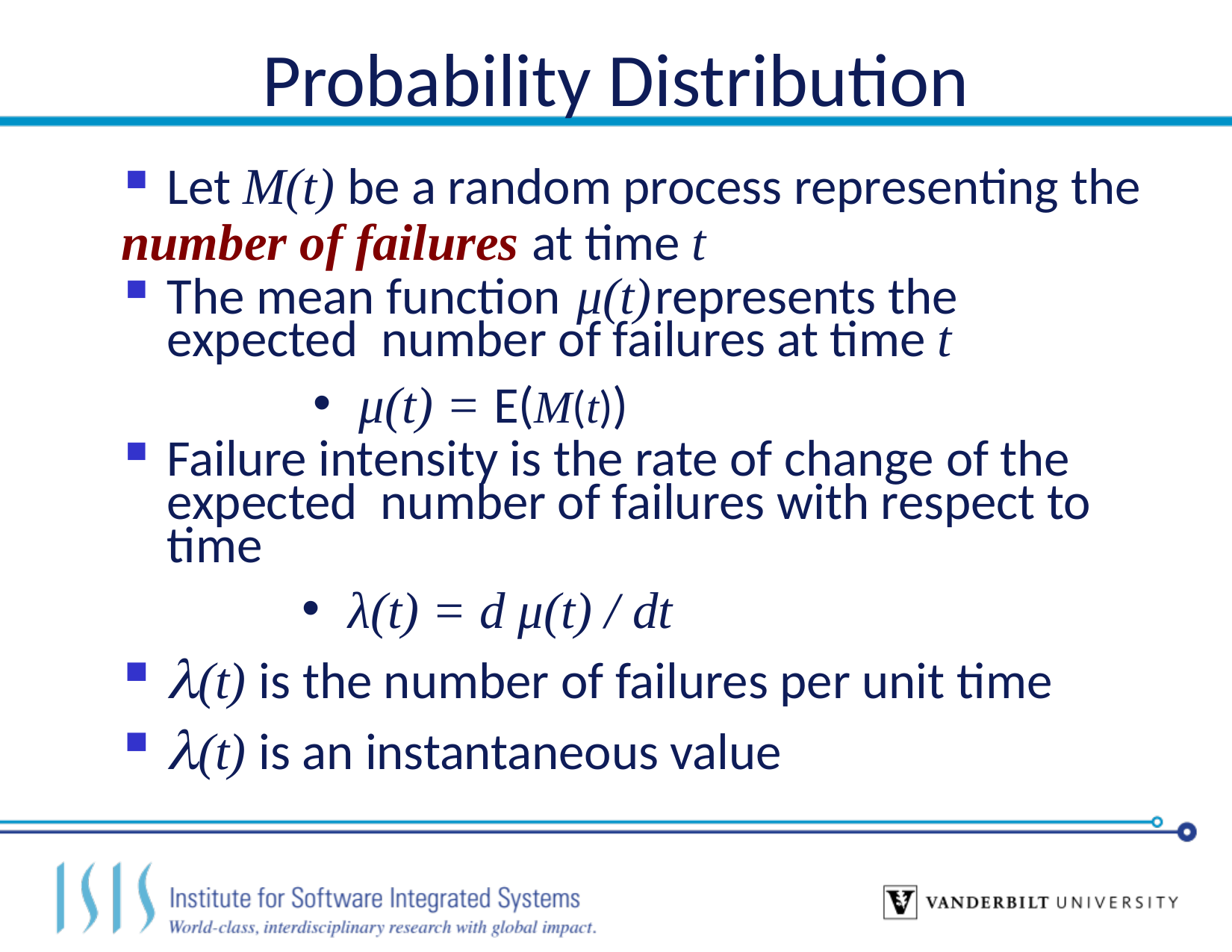

# Probability Distribution
Let M(t) be a random process representing the
number of failures at time t
The mean function	μ(t)	represents the expected  number of failures at time t
μ(t) = E(M(t))
Failure intensity is the rate of change of the expected  number of failures with respect to time
λ(t) = d μ(t) / dt
λ(t) is the number of failures per unit time
λ(t) is an instantaneous value